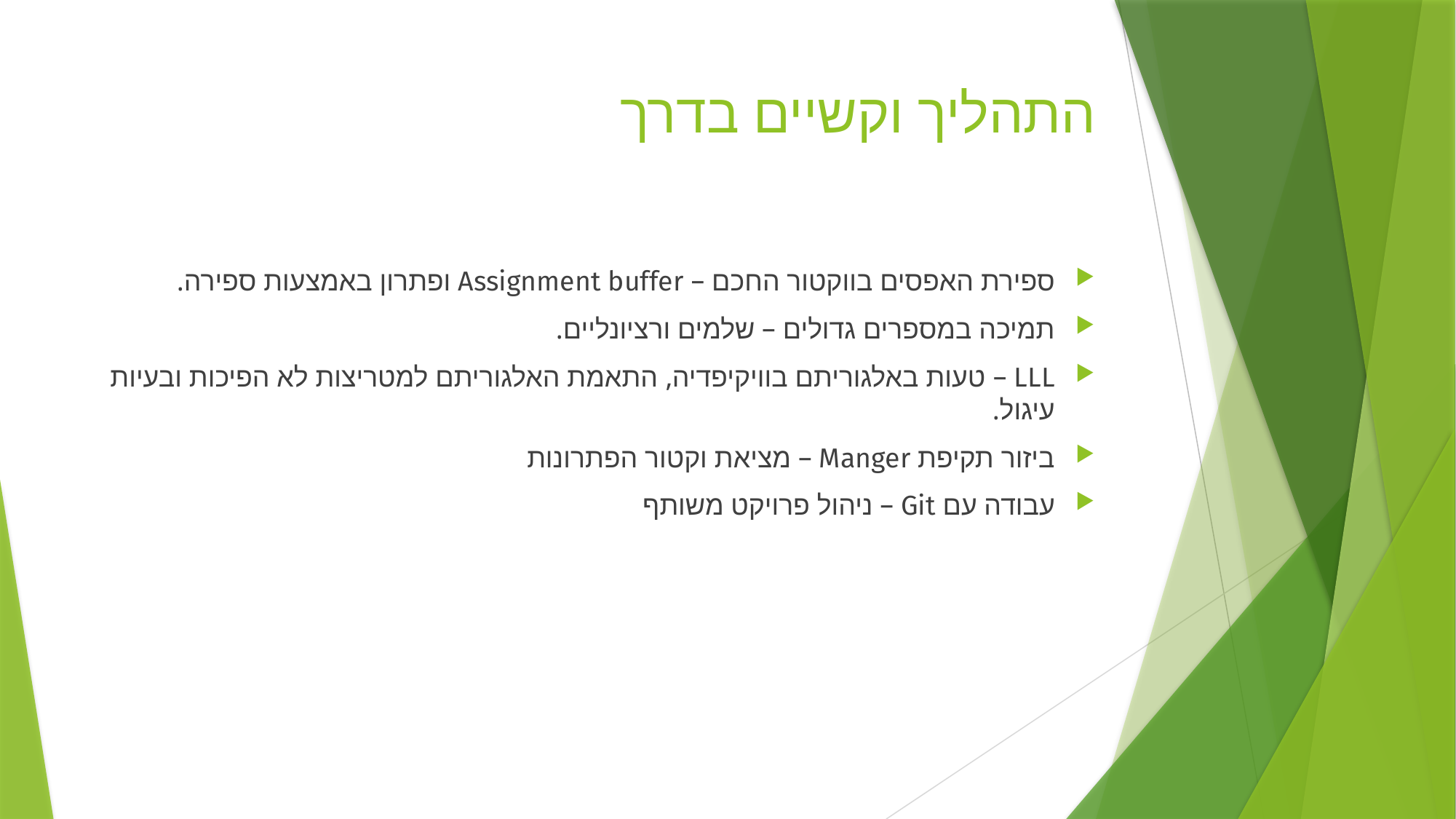

# התהליך וקשיים בדרך
ספירת האפסים בווקטור החכם – Assignment buffer ופתרון באמצעות ספירה.
תמיכה במספרים גדולים – שלמים ורציונליים.
LLL – טעות באלגוריתם בוויקיפדיה, התאמת האלגוריתם למטריצות לא הפיכות ובעיות עיגול.
ביזור תקיפת Manger – מציאת וקטור הפתרונות
עבודה עם Git – ניהול פרויקט משותף